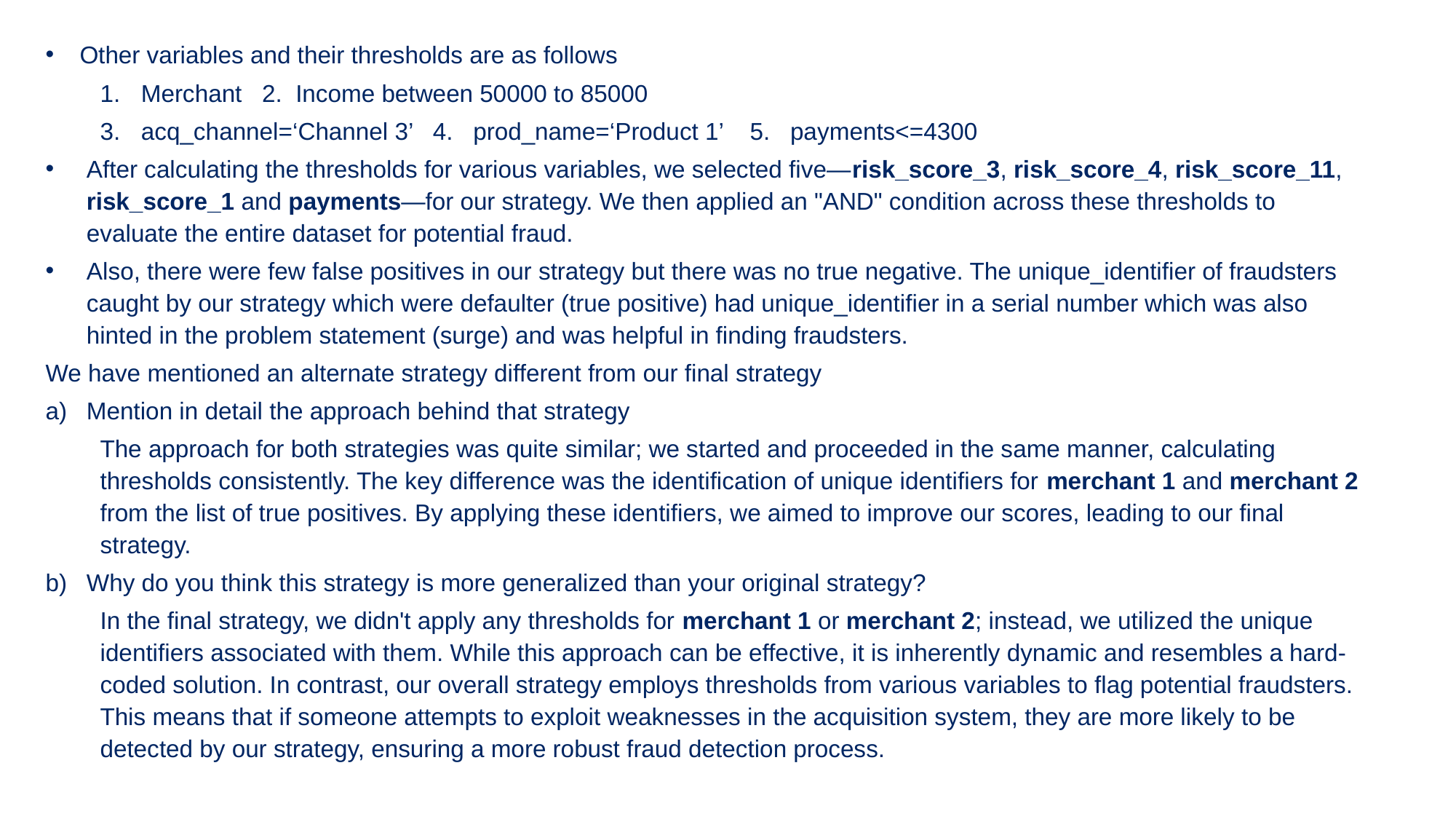

Other variables and their thresholds are as follows
Merchant   2.  Income between 50000 to 85000
acq_channel=‘Channel 3’   4.   prod_name=‘Product 1’    5.   payments<=4300
After calculating the thresholds for various variables, we selected five—risk_score_3, risk_score_4, risk_score_11, risk_score_1 and payments—for our strategy. We then applied an "AND" condition across these thresholds to evaluate the entire dataset for potential fraud.
Also, there were few false positives in our strategy but there was no true negative. The unique_identifier of fraudsters caught by our strategy which were defaulter (true positive) had unique_identifier in a serial number which was also hinted in the problem statement (surge) and was helpful in finding fraudsters.
We have mentioned an alternate strategy different from our final strategy
Mention in detail the approach behind that strategy
The approach for both strategies was quite similar; we started and proceeded in the same manner, calculating thresholds consistently. The key difference was the identification of unique identifiers for merchant 1 and merchant 2 from the list of true positives. By applying these identifiers, we aimed to improve our scores, leading to our final strategy.
Why do you think this strategy is more generalized than your original strategy?
In the final strategy, we didn't apply any thresholds for merchant 1 or merchant 2; instead, we utilized the unique identifiers associated with them. While this approach can be effective, it is inherently dynamic and resembles a hard-coded solution. In contrast, our overall strategy employs thresholds from various variables to flag potential fraudsters. This means that if someone attempts to exploit weaknesses in the acquisition system, they are more likely to be detected by our strategy, ensuring a more robust fraud detection process.

4